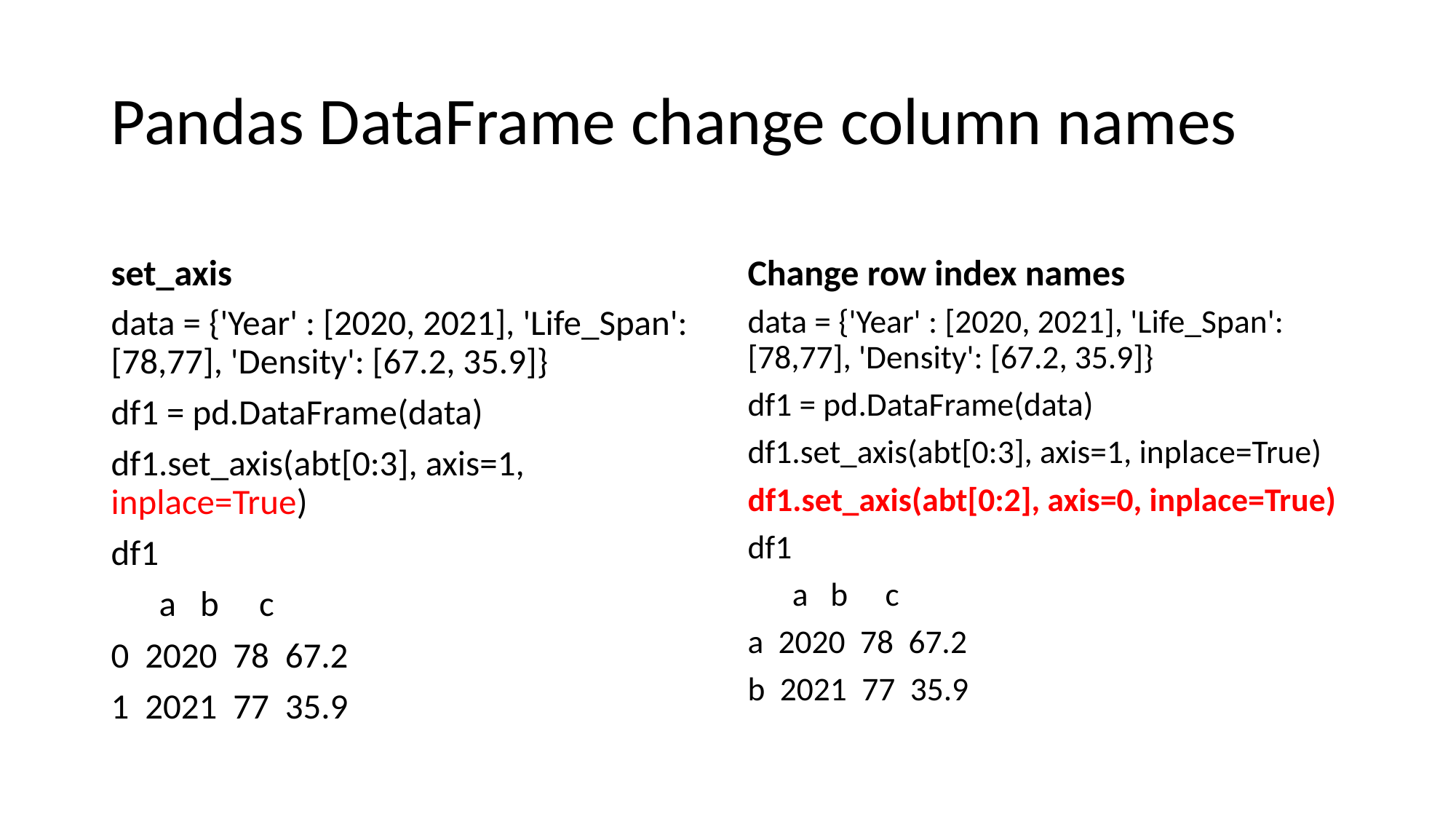

# Pandas DataFrame change column names
set_axis
Change row index names
data = {'Year' : [2020, 2021], 'Life_Span':[78,77], 'Density': [67.2, 35.9]}
df1 = pd.DataFrame(data)
df1.set_axis(abt[0:3], axis=1, inplace=True)
df1
      a   b     c
0  2020  78  67.2
1  2021  77  35.9
data = {'Year' : [2020, 2021], 'Life_Span':[78,77], 'Density': [67.2, 35.9]}
df1 = pd.DataFrame(data)
df1.set_axis(abt[0:3], axis=1, inplace=True)
df1.set_axis(abt[0:2], axis=0, inplace=True)
df1
      a   b     c
a  2020  78  67.2
b  2021  77  35.9